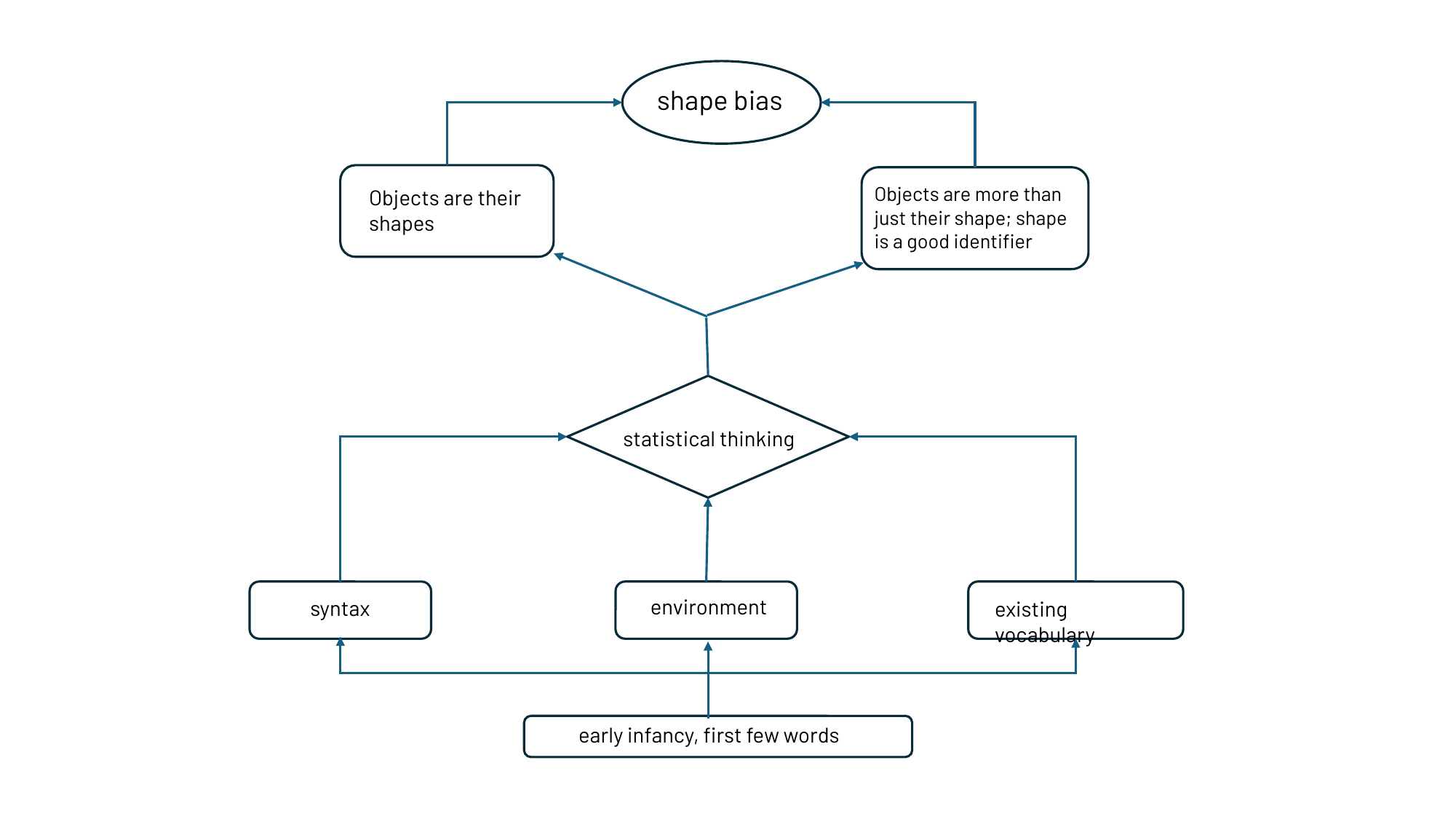

shape bias

Objects are more than just their shape; shape is a good identifier
Objects are their shapes

statistical thinking

environment
syntax
existing vocabulary

early infancy, first few words